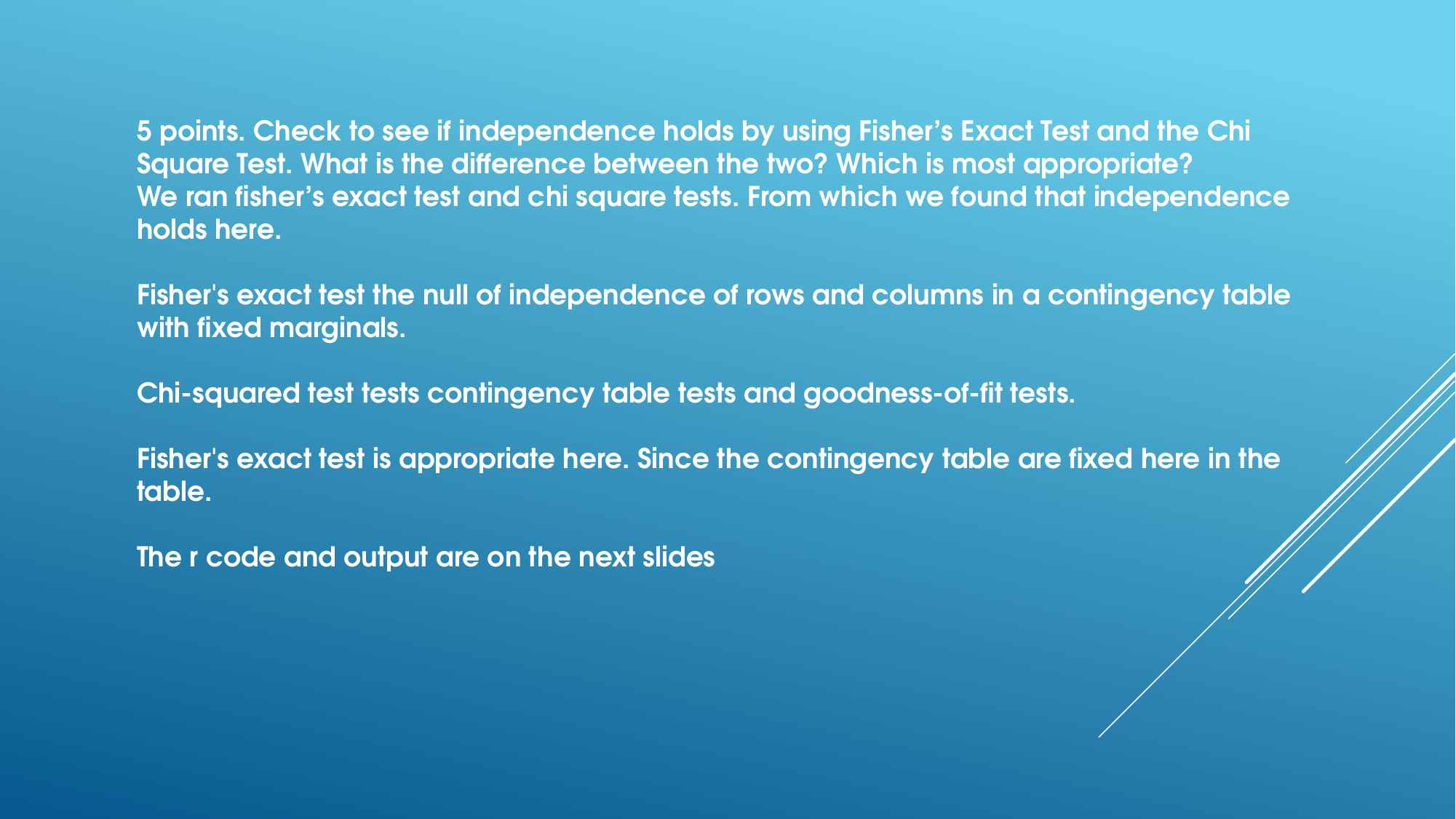

5 points. Check to see if independence holds by using Fisher’s Exact Test and the Chi Square Test. What is the difference between the two? Which is most appropriate?
We ran fisher’s exact test and chi square tests. From which we found that independence holds here.

Fisher's exact test the null of independence of rows and columns in a contingency table with fixed marginals.

Chi-squared test tests contingency table tests and goodness-of-fit tests.

Fisher's exact test is appropriate here. Since the contingency table are fixed here in the table.

The r code and output are on the next slides